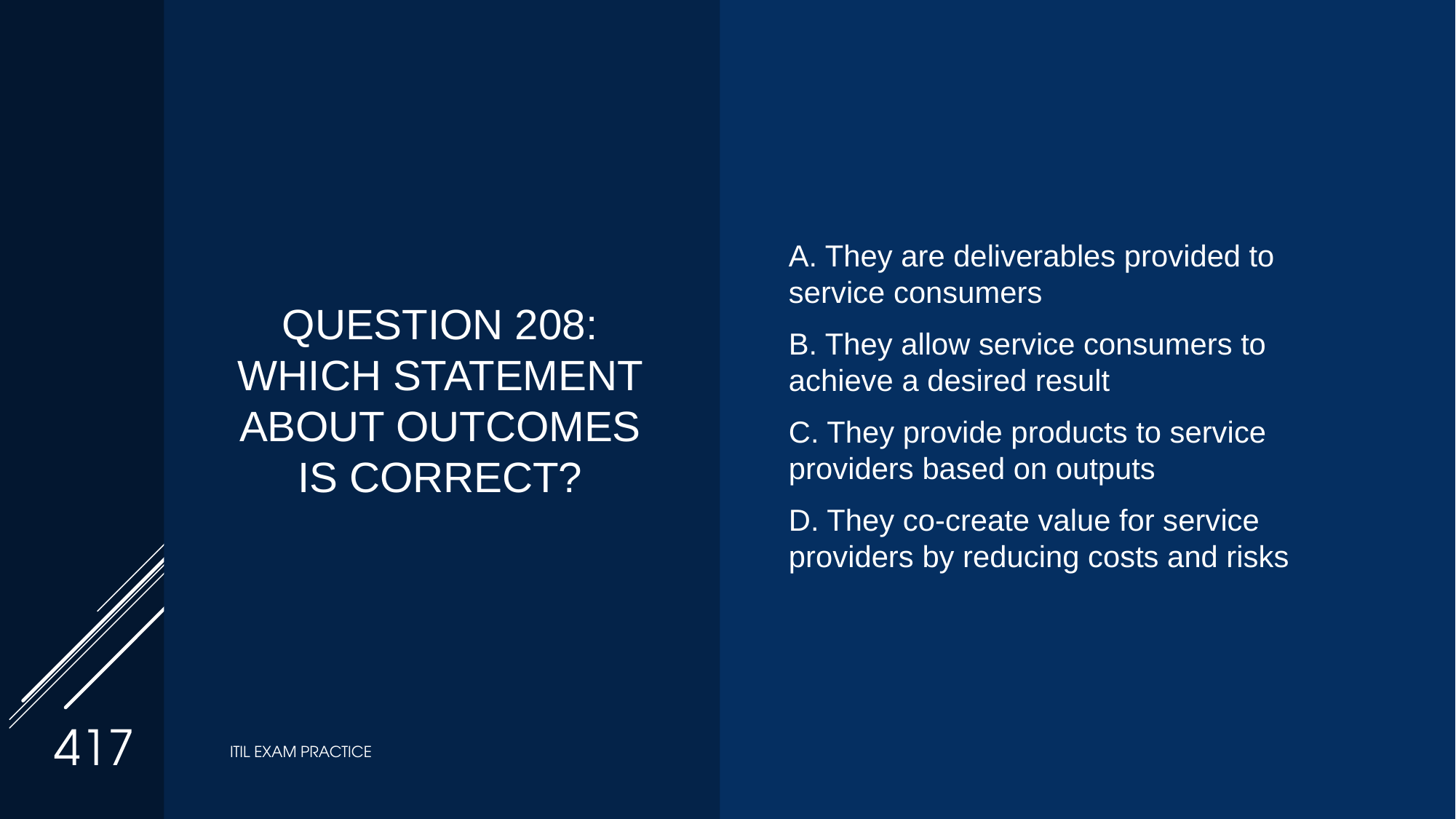

# Question 208: Which statement about outcomes is CORRECT?
A. They are deliverables provided to service consumers
B. They allow service consumers to achieve a desired result
C. They provide products to service providers based on outputs
D. They co-create value for service providers by reducing costs and risks
417
ITIL EXAM PRACTICE